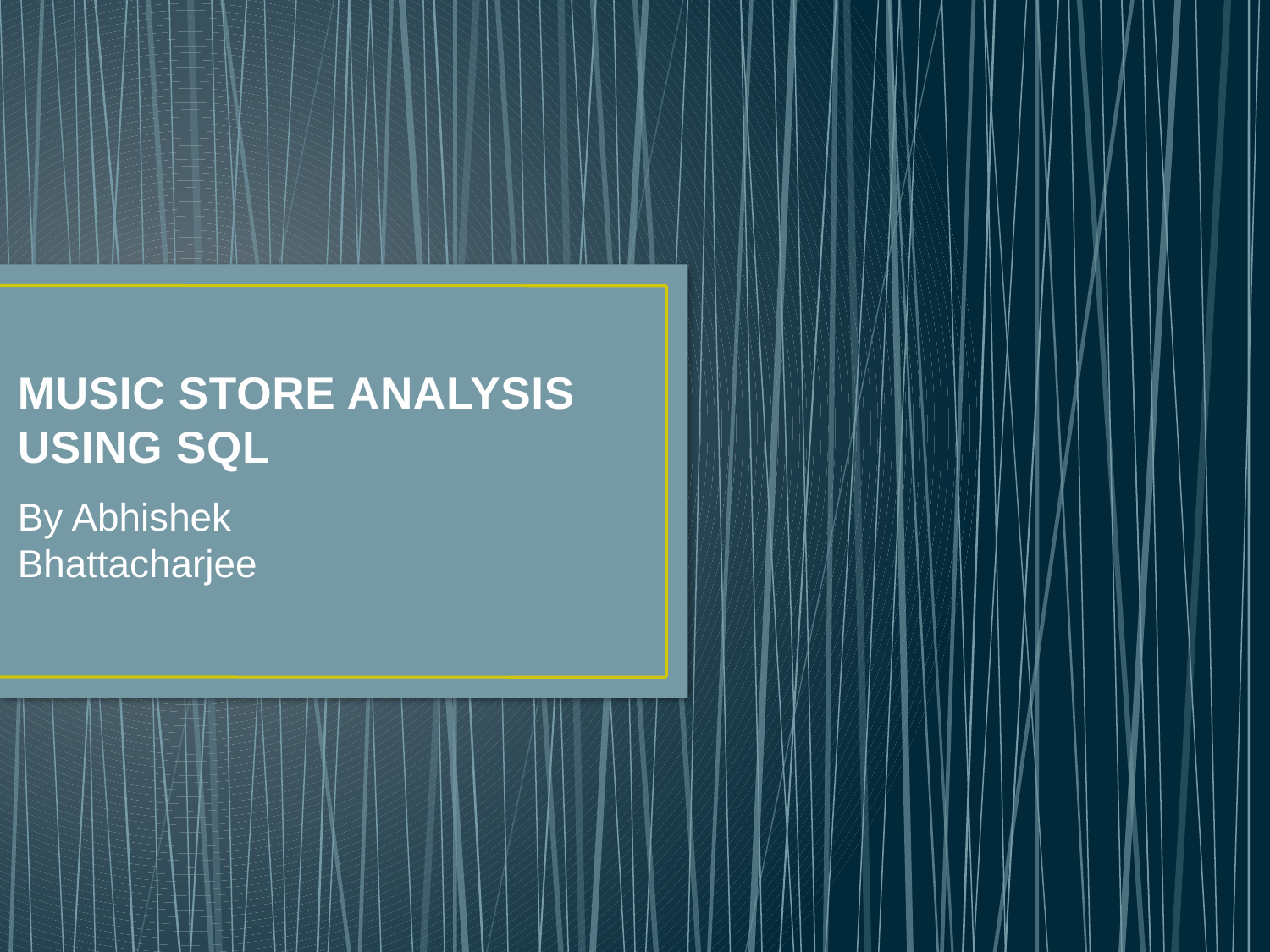

# MUSIC STORE ANALYSIS USING SQL
By Abhishek Bhattacharjee